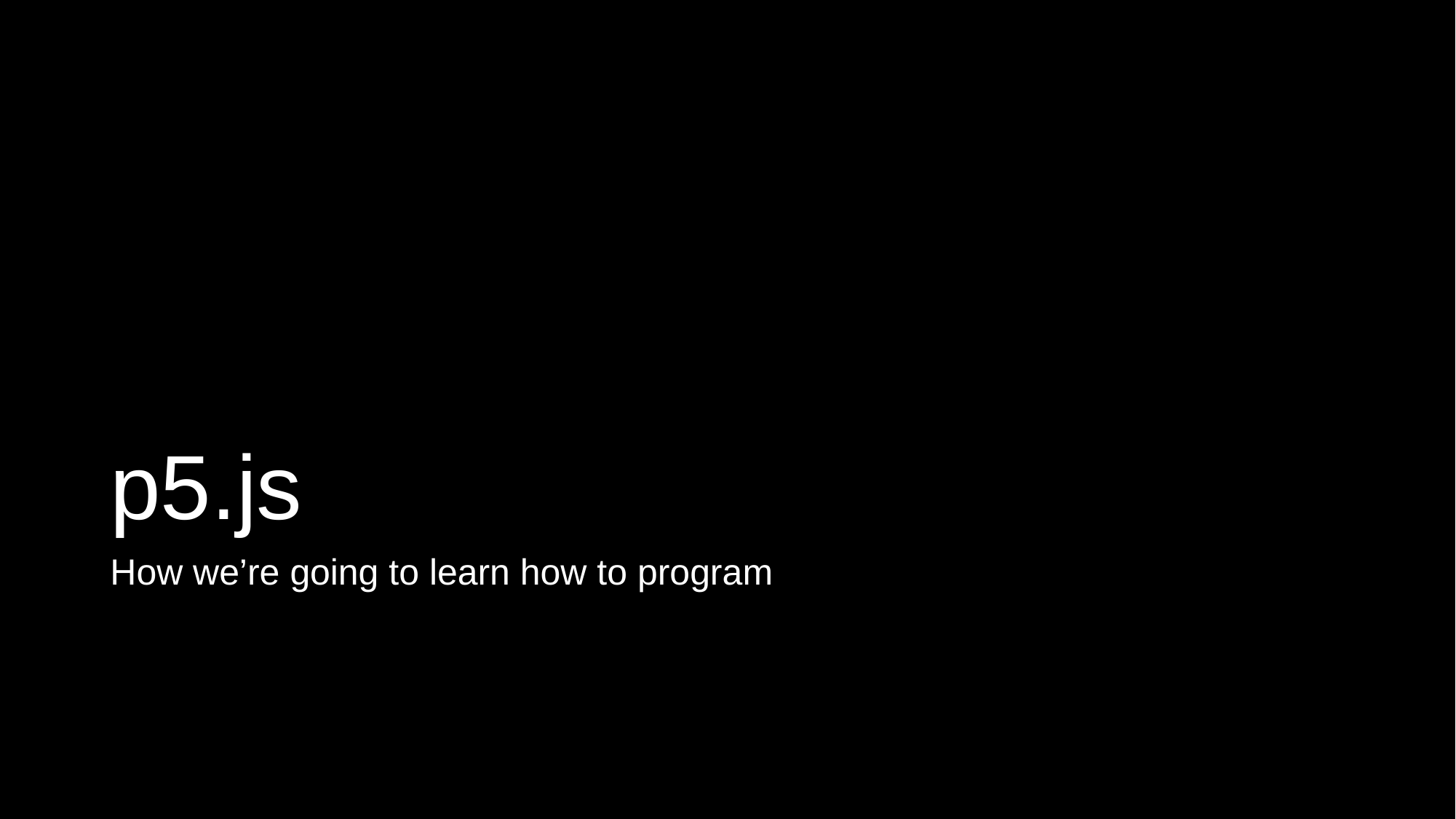

# p5.js
How we’re going to learn how to program